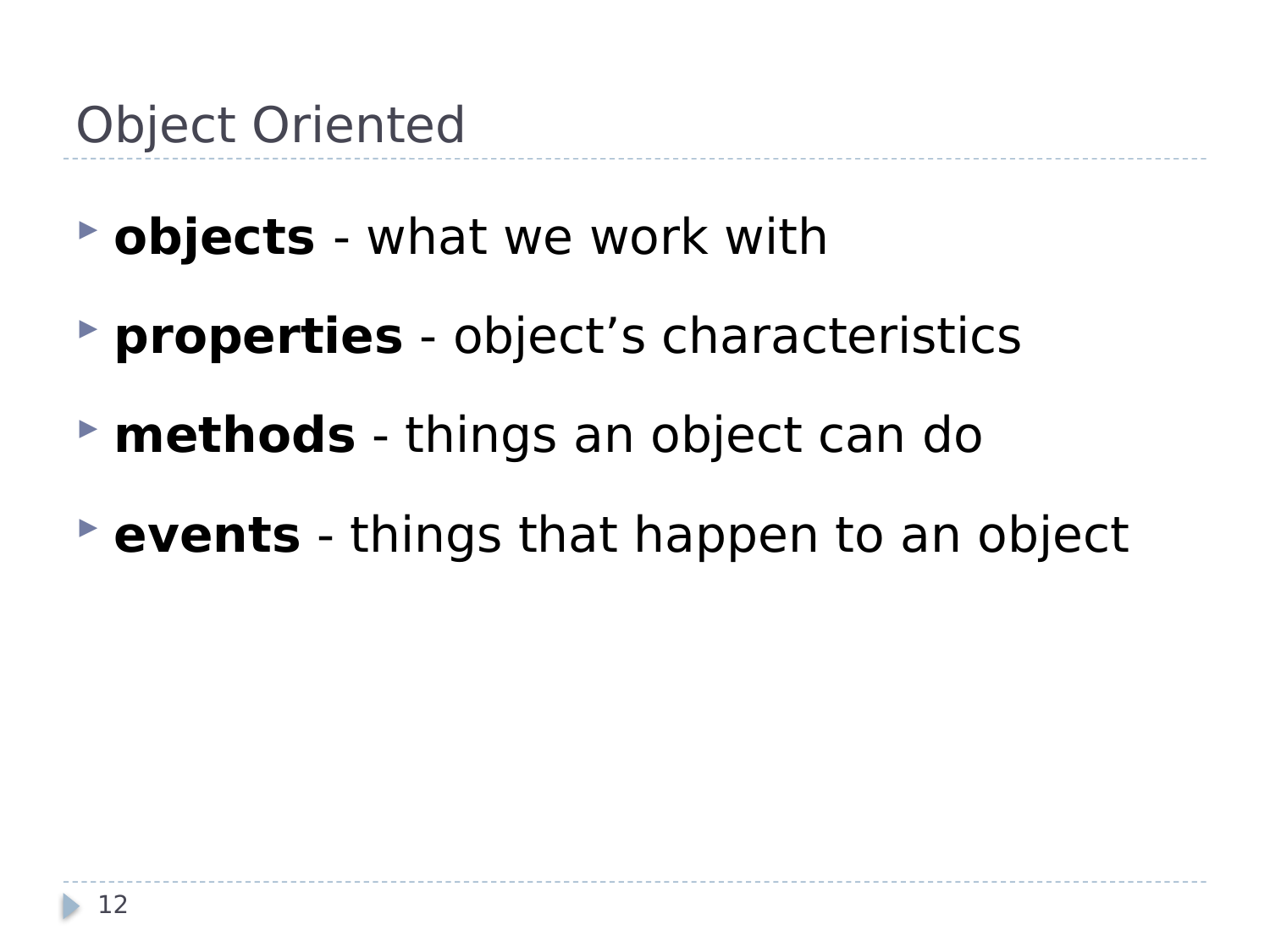

# Object Oriented
objects - what we work with
properties - object’s characteristics
methods - things an object can do
events - things that happen to an object

12